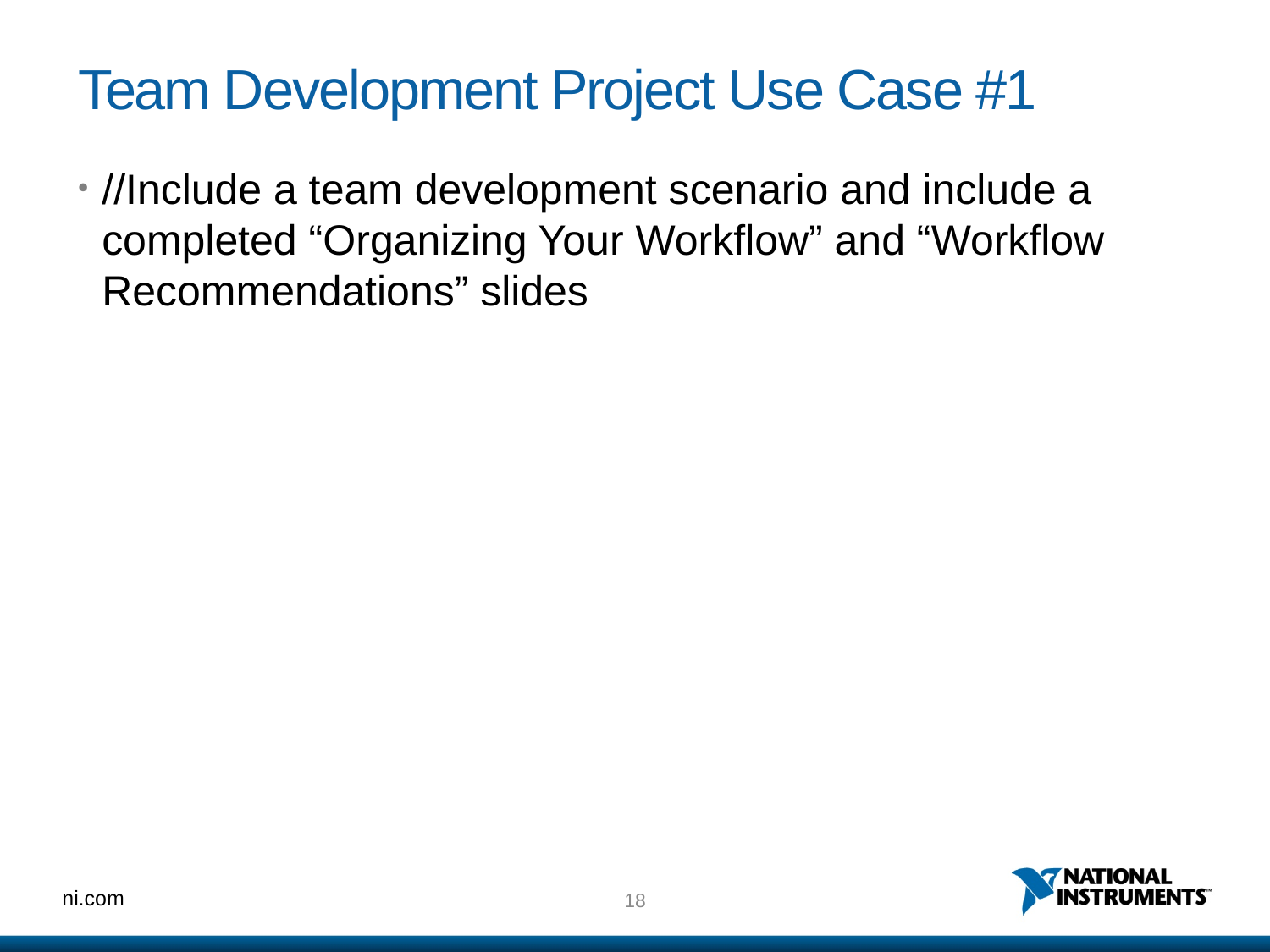

# Team Development Project Use Case #1
//Include a team development scenario and include a completed “Organizing Your Workflow” and “Workflow Recommendations” slides